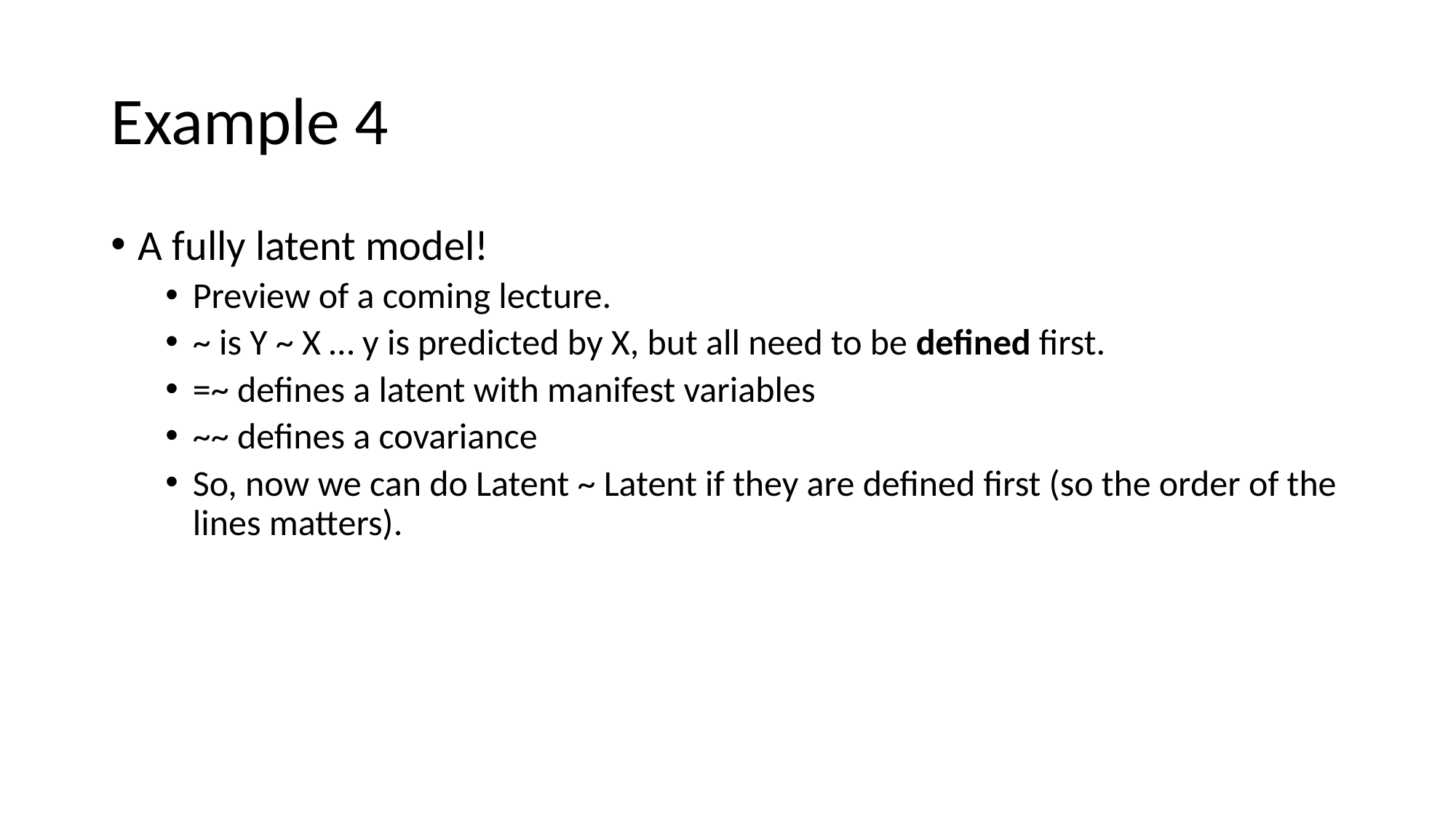

# Example 4
A fully latent model!
Preview of a coming lecture.
~ is Y ~ X … y is predicted by X, but all need to be defined first.
=~ defines a latent with manifest variables
~~ defines a covariance
So, now we can do Latent ~ Latent if they are defined first (so the order of the lines matters).